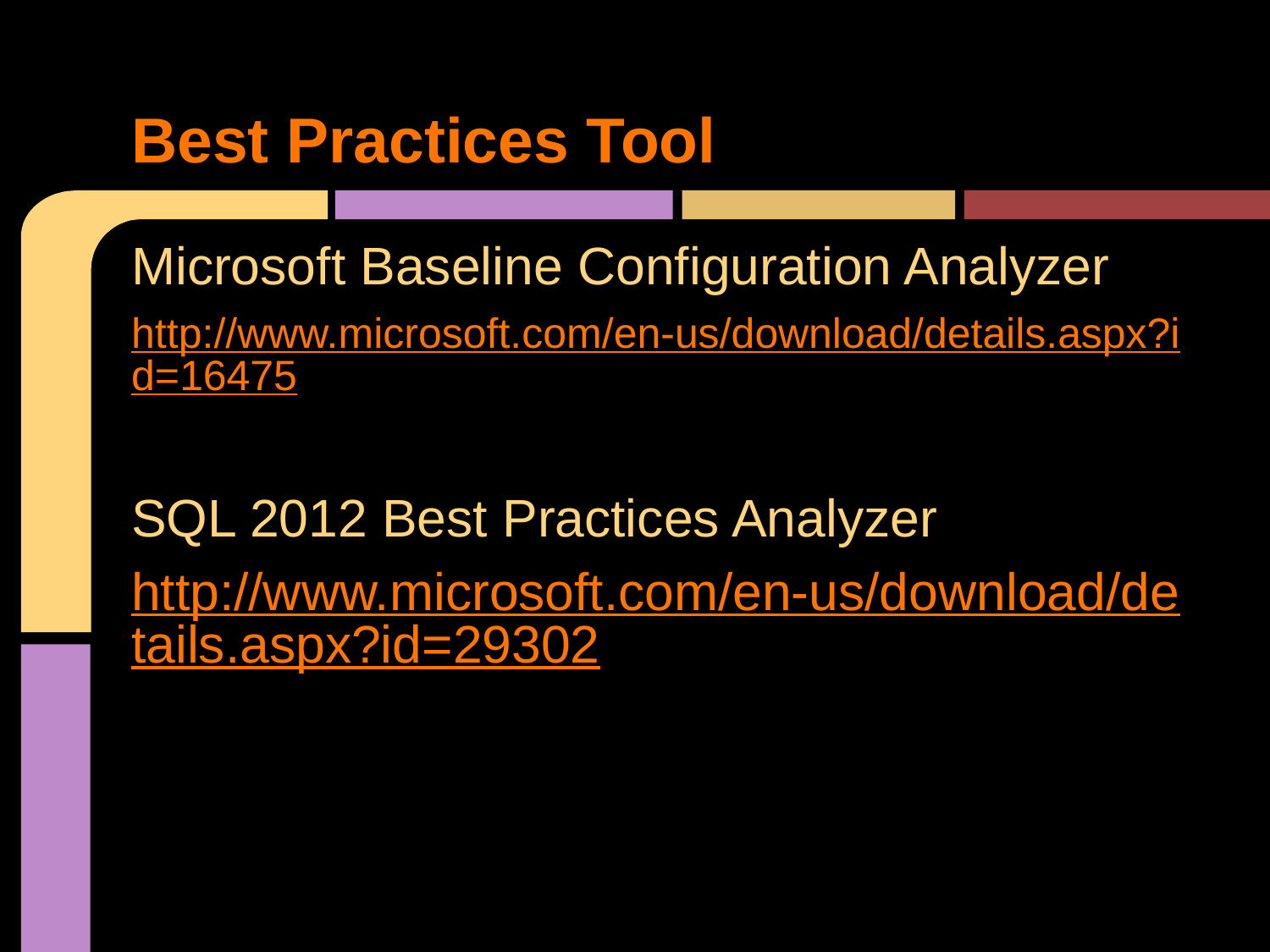

# Best Practices Tool
Microsoft Baseline Configuration Analyzer
http://www.microsoft.com/en-us/download/details.aspx?id=16475

SQL 2012 Best Practices Analyzer
http://www.microsoft.com/en-us/download/details.aspx?id=29302